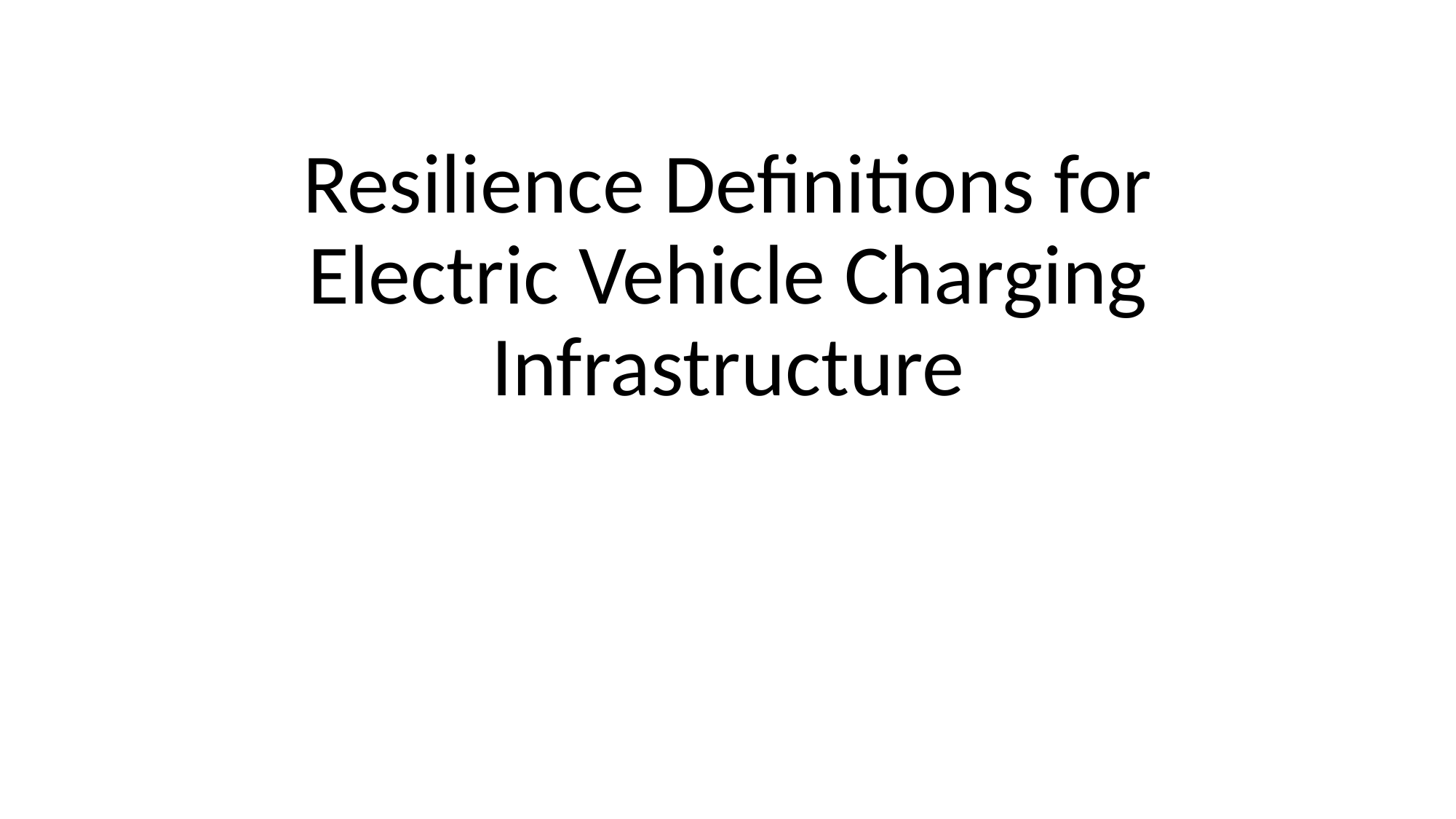

# Resilience Definitions for Electric Vehicle Charging Infrastructure